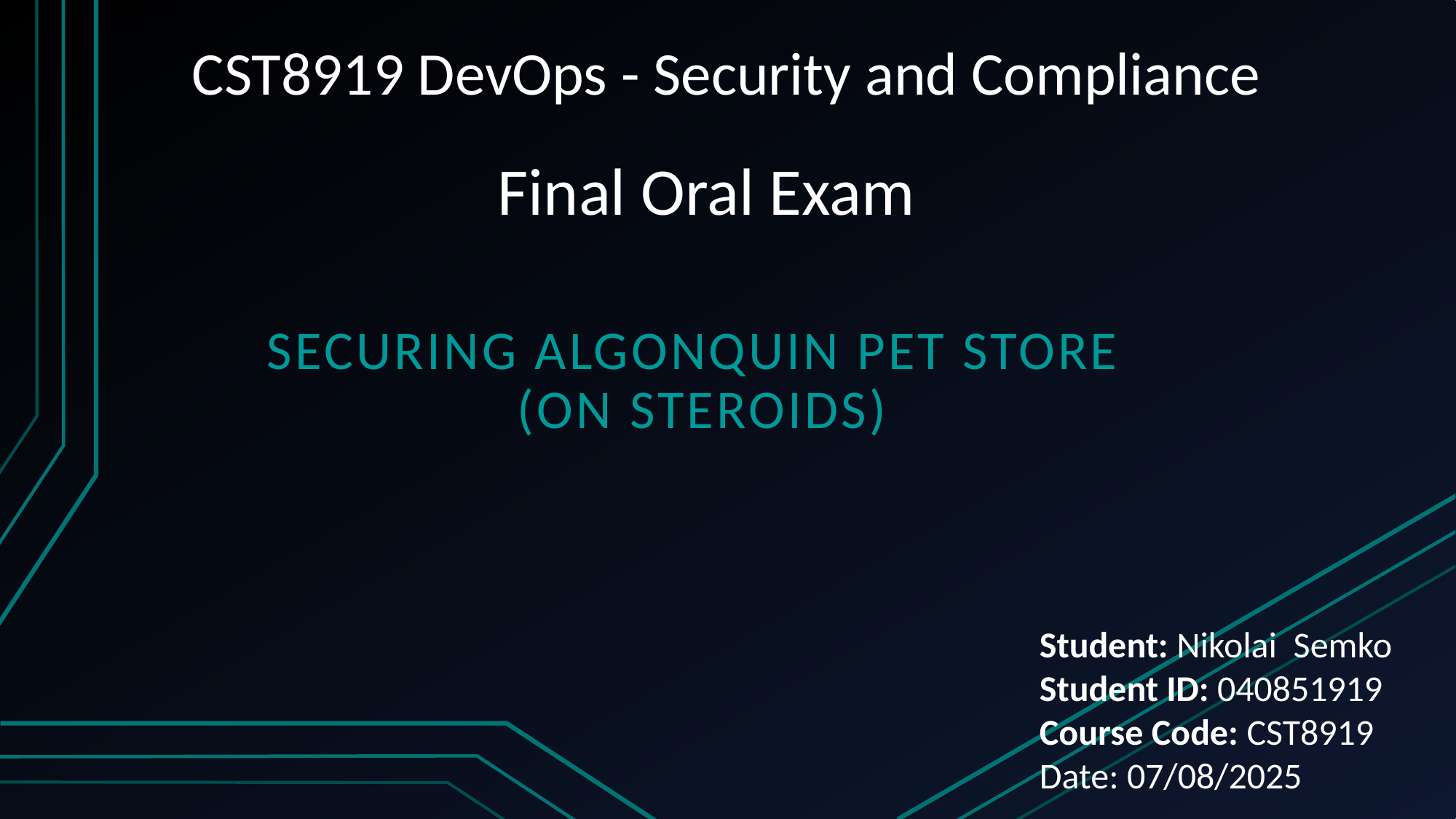

# CST8919 DevOps - Security and Compliance
Final Oral Exam
Securing Algonquin Pet Store
(On Steroids)
Student: Nikolai  Semko
Student ID: 040851919
Course Code: CST8919
Date: 07/08/2025